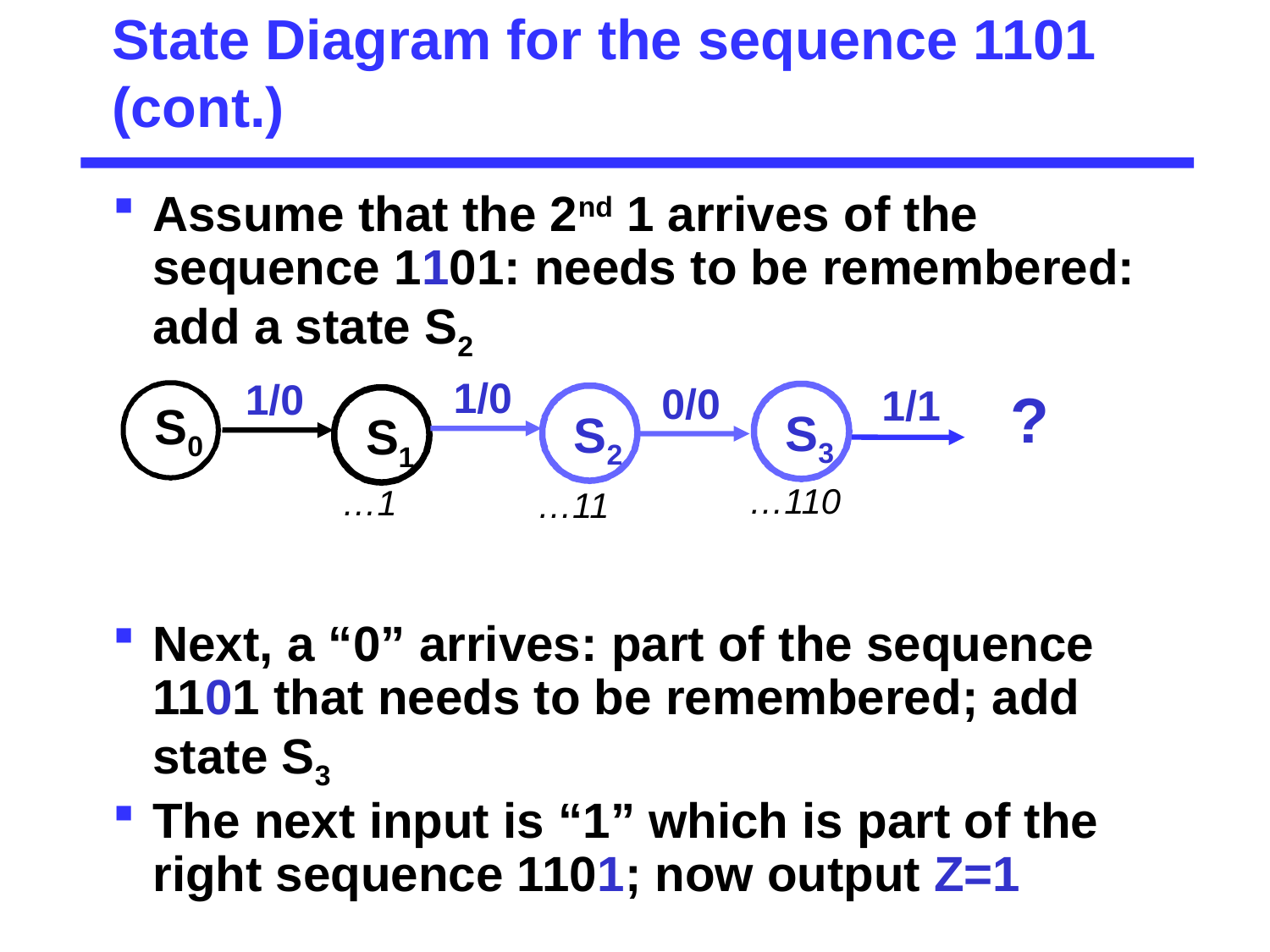

# State Diagram for the sequence 1101 (cont.)
Assume that the 2nd 1 arrives of the sequence 1101: needs to be remembered: add a state S2

Next, a “0” arrives: part of the sequence 1101 that needs to be remembered; add state S3
The next input is “1” which is part of the right sequence 1101; now output Z=1

1/0

1/1

1/0
?
0/0

S0

S3

S2

S1

…110

…1
…11